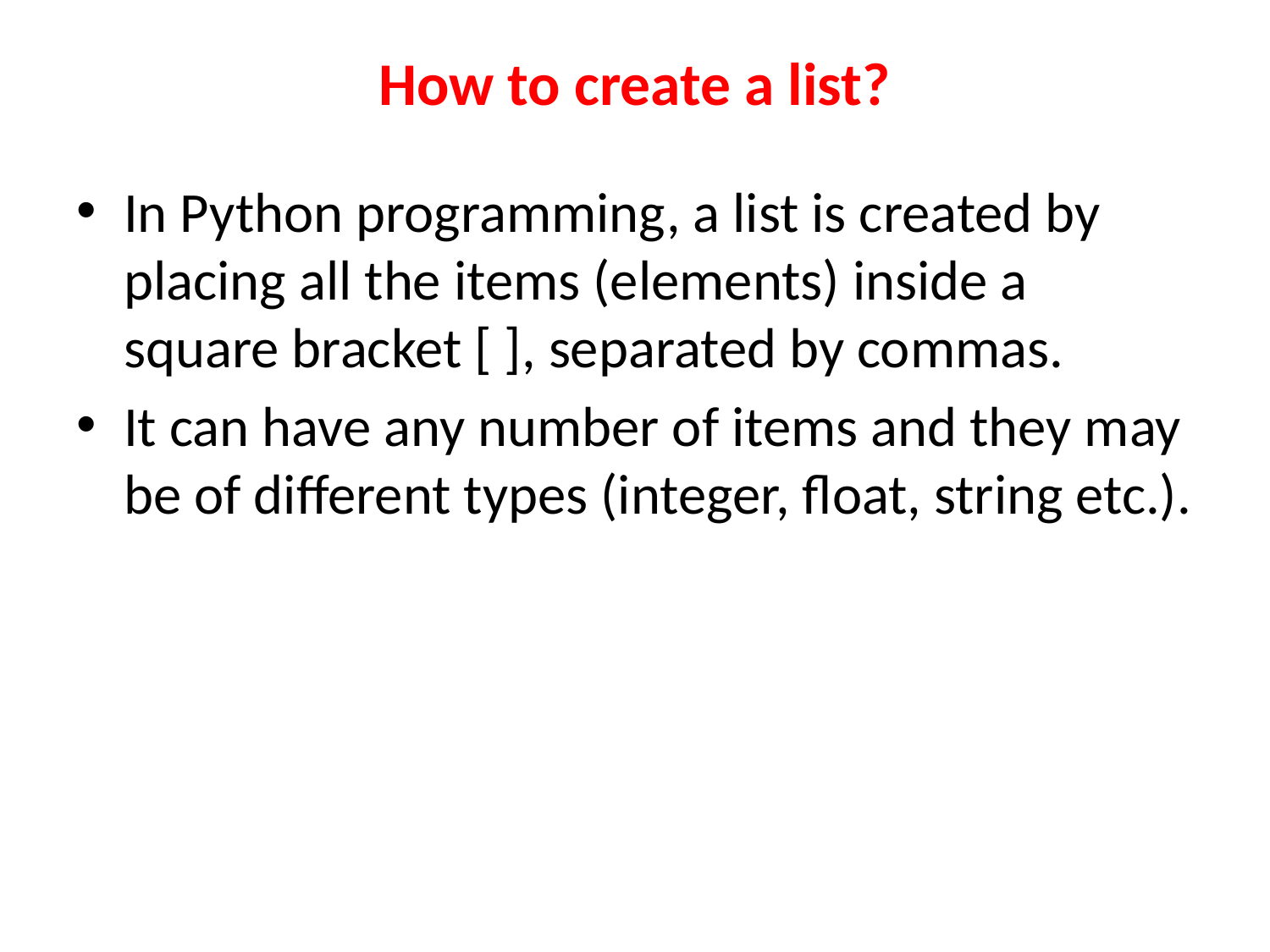

# How to create a list?
In Python programming, a list is created by placing all the items (elements) inside a square bracket [ ], separated by commas.
It can have any number of items and they may be of different types (integer, float, string etc.).